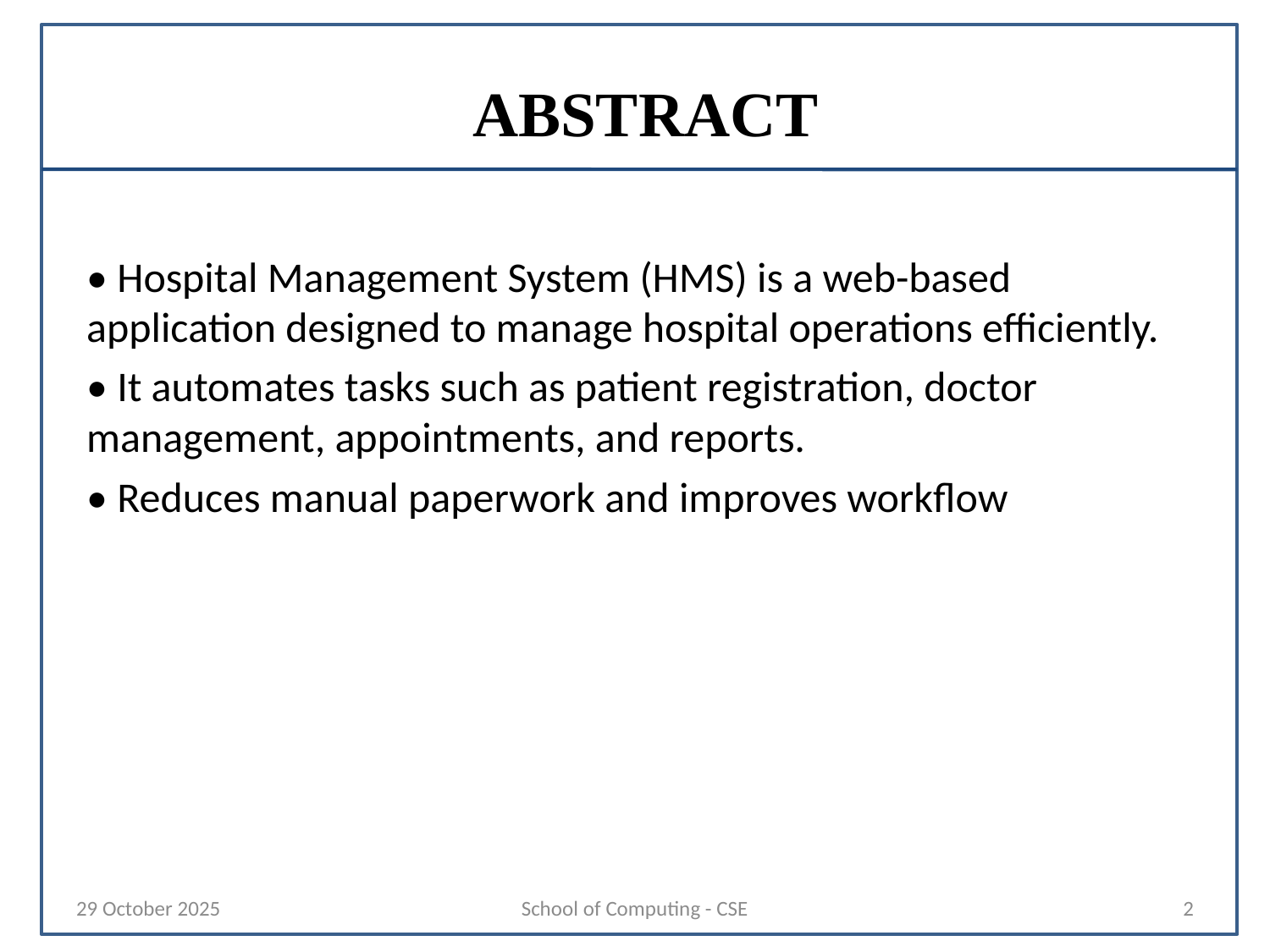

# ABSTRACT
• Hospital Management System (HMS) is a web-based application designed to manage hospital operations efficiently.
• It automates tasks such as patient registration, doctor management, appointments, and reports.
• Reduces manual paperwork and improves workflow
29 October 2025
School of Computing - CSE
2